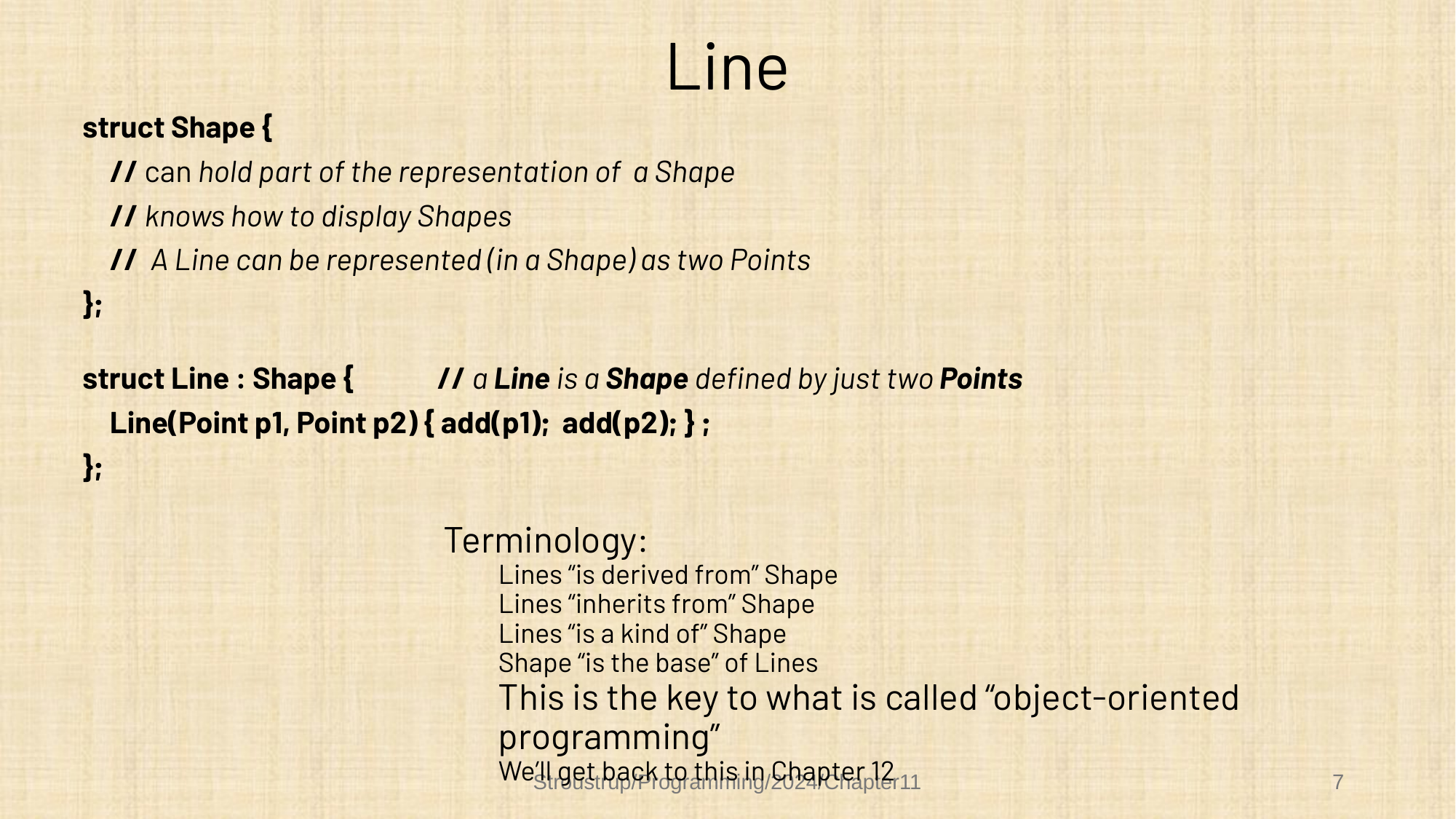

# Line
struct Shape {
	// can hold part of the representation of  a Shape
	// knows how to display Shapes
	//  A Line can be represented (in a Shape) as two Points
};

struct Line : Shape { 	// a Line is a Shape defined by just two Points
	Line(Point p1, Point p2) { add(p1);  add(p2); } ;
};

Terminology:
Lines “is derived from” Shape
Lines “inherits from” Shape
Lines “is a kind of” Shape
Shape “is the base” of Lines
This is the key to what is called “object-oriented programming”
We’ll get back to this in Chapter 12
Stroustrup/Programming/2024/Chapter11
7